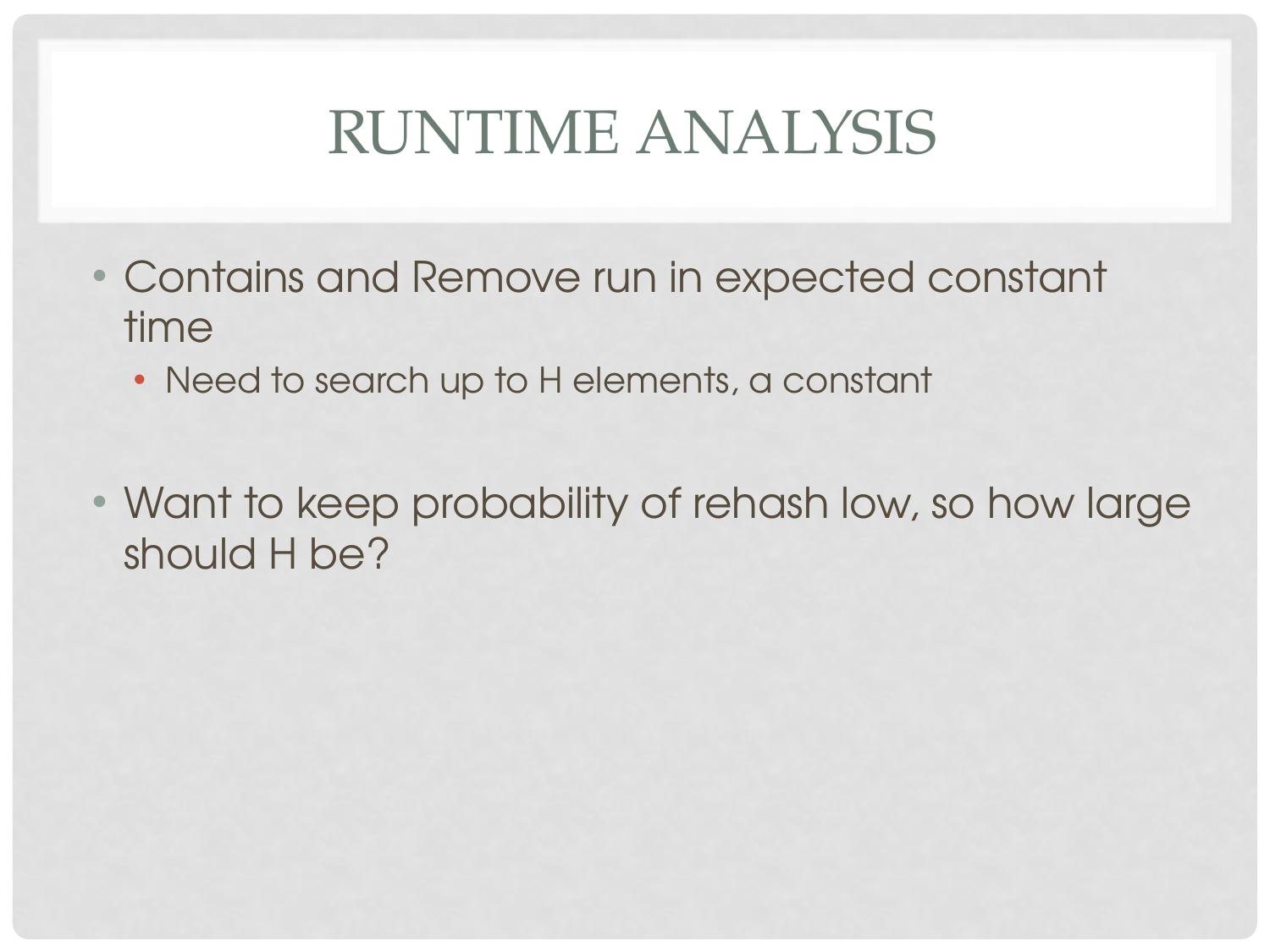

# Runtime Analysis
Contains and Remove run in expected constant time
Need to search up to H elements, a constant

Want to keep probability of rehash low, so how large should H be?